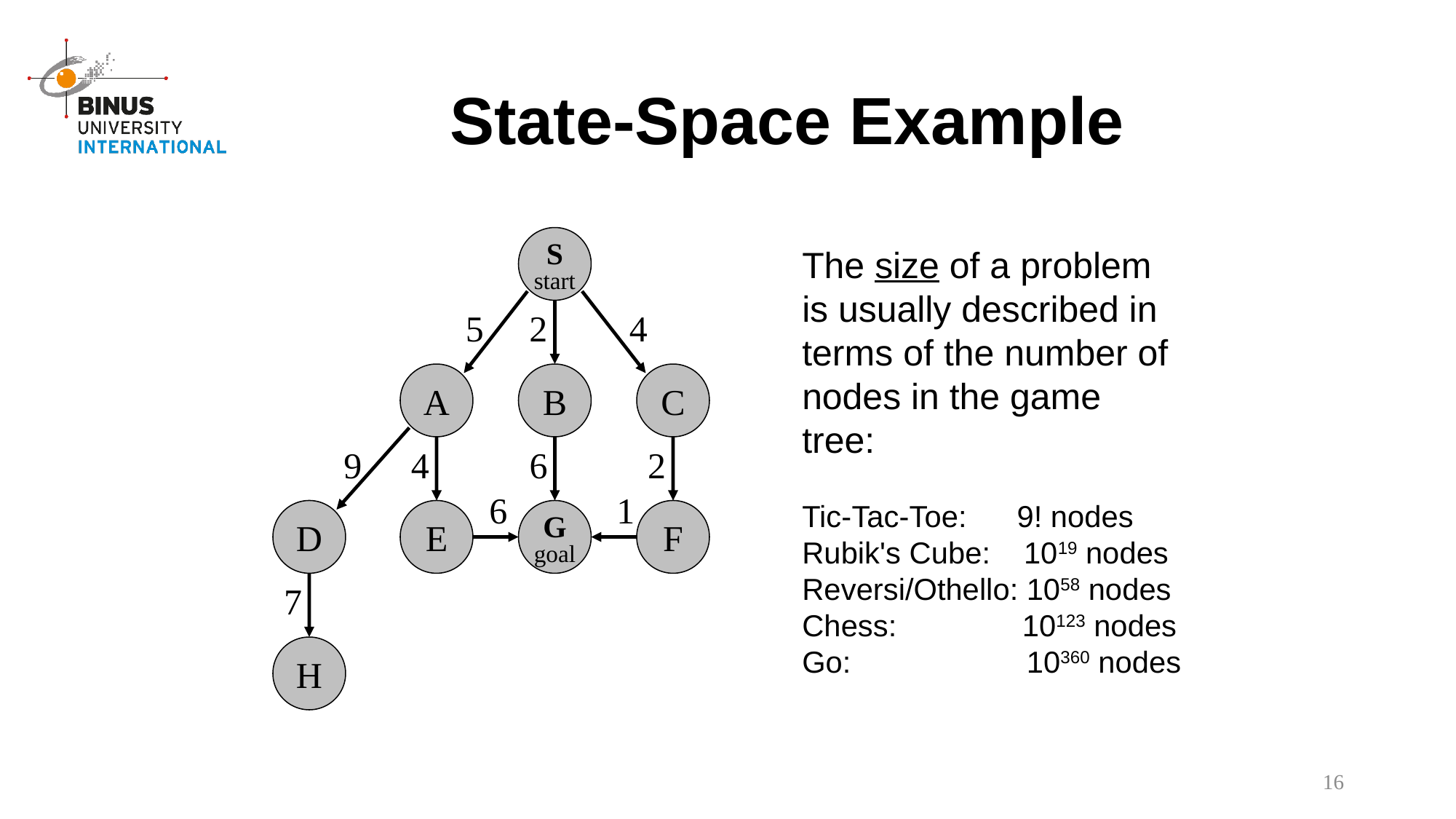

# State-Space Example
S
start

5
2

4
A
B
C

9
4

6

2

6
1
D
E
G
goal
F

7

H
The size of a problem is usually described in terms of the number of nodes in the game tree:
Tic-Tac-Toe:      9! nodes
Rubik's Cube:    1019 nodes
Reversi/Othello: 1058 nodes
Chess:               10123 nodes
Go:                     10360 nodes
16